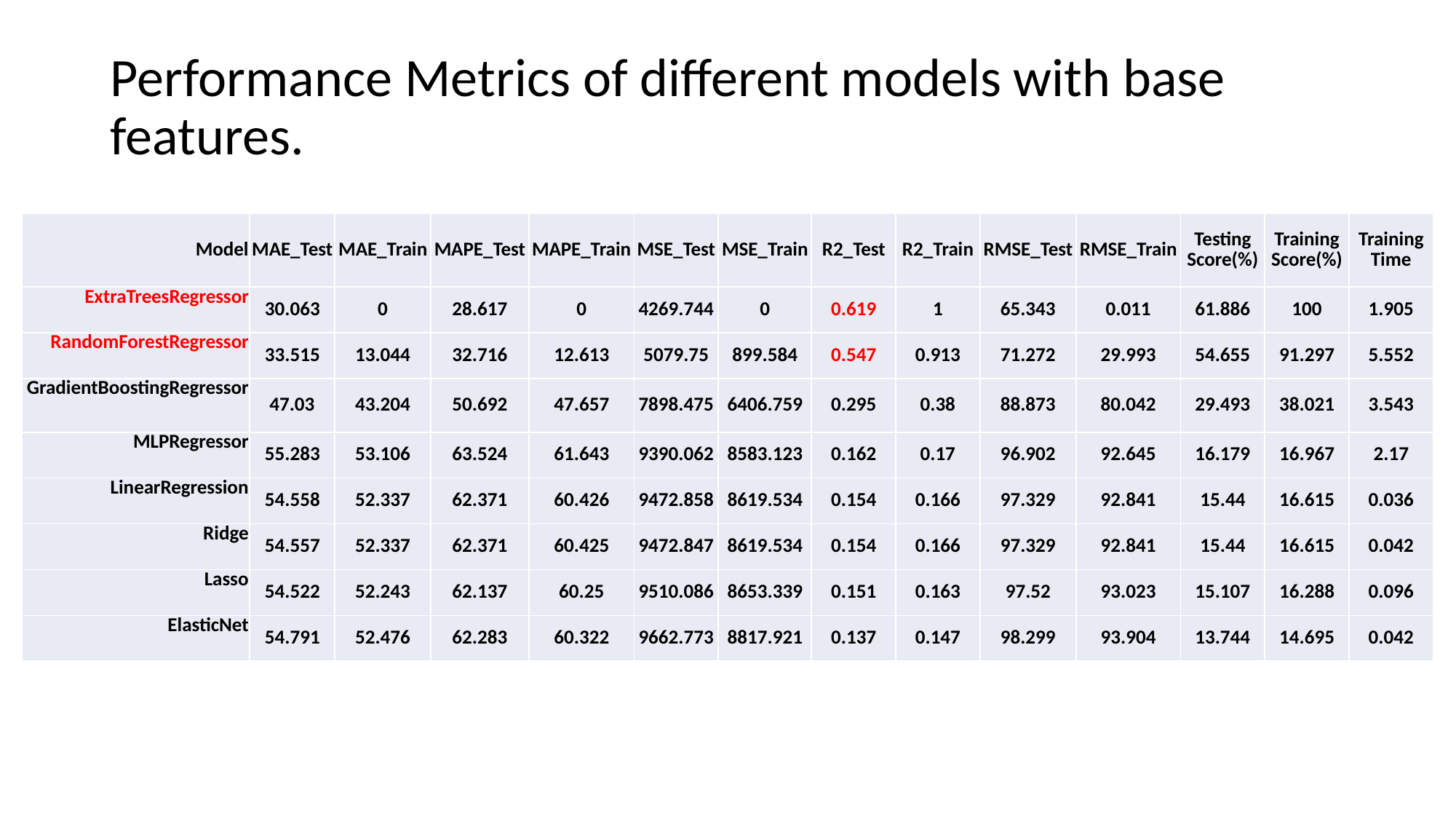

# Performance Metrics of different models with base features.
| Model | MAE\_Test | MAE\_Train | MAPE\_Test | MAPE\_Train | MSE\_Test | MSE\_Train | R2\_Test | R2\_Train | RMSE\_Test | RMSE\_Train | Testing Score(%) | Training Score(%) | Training Time |
| --- | --- | --- | --- | --- | --- | --- | --- | --- | --- | --- | --- | --- | --- |
| ExtraTreesRegressor | 30.063 | 0 | 28.617 | 0 | 4269.744 | 0 | 0.619 | 1 | 65.343 | 0.011 | 61.886 | 100 | 1.905 |
| RandomForestRegressor | 33.515 | 13.044 | 32.716 | 12.613 | 5079.75 | 899.584 | 0.547 | 0.913 | 71.272 | 29.993 | 54.655 | 91.297 | 5.552 |
| GradientBoostingRegressor | 47.03 | 43.204 | 50.692 | 47.657 | 7898.475 | 6406.759 | 0.295 | 0.38 | 88.873 | 80.042 | 29.493 | 38.021 | 3.543 |
| MLPRegressor | 55.283 | 53.106 | 63.524 | 61.643 | 9390.062 | 8583.123 | 0.162 | 0.17 | 96.902 | 92.645 | 16.179 | 16.967 | 2.17 |
| LinearRegression | 54.558 | 52.337 | 62.371 | 60.426 | 9472.858 | 8619.534 | 0.154 | 0.166 | 97.329 | 92.841 | 15.44 | 16.615 | 0.036 |
| Ridge | 54.557 | 52.337 | 62.371 | 60.425 | 9472.847 | 8619.534 | 0.154 | 0.166 | 97.329 | 92.841 | 15.44 | 16.615 | 0.042 |
| Lasso | 54.522 | 52.243 | 62.137 | 60.25 | 9510.086 | 8653.339 | 0.151 | 0.163 | 97.52 | 93.023 | 15.107 | 16.288 | 0.096 |
| ElasticNet | 54.791 | 52.476 | 62.283 | 60.322 | 9662.773 | 8817.921 | 0.137 | 0.147 | 98.299 | 93.904 | 13.744 | 14.695 | 0.042 |